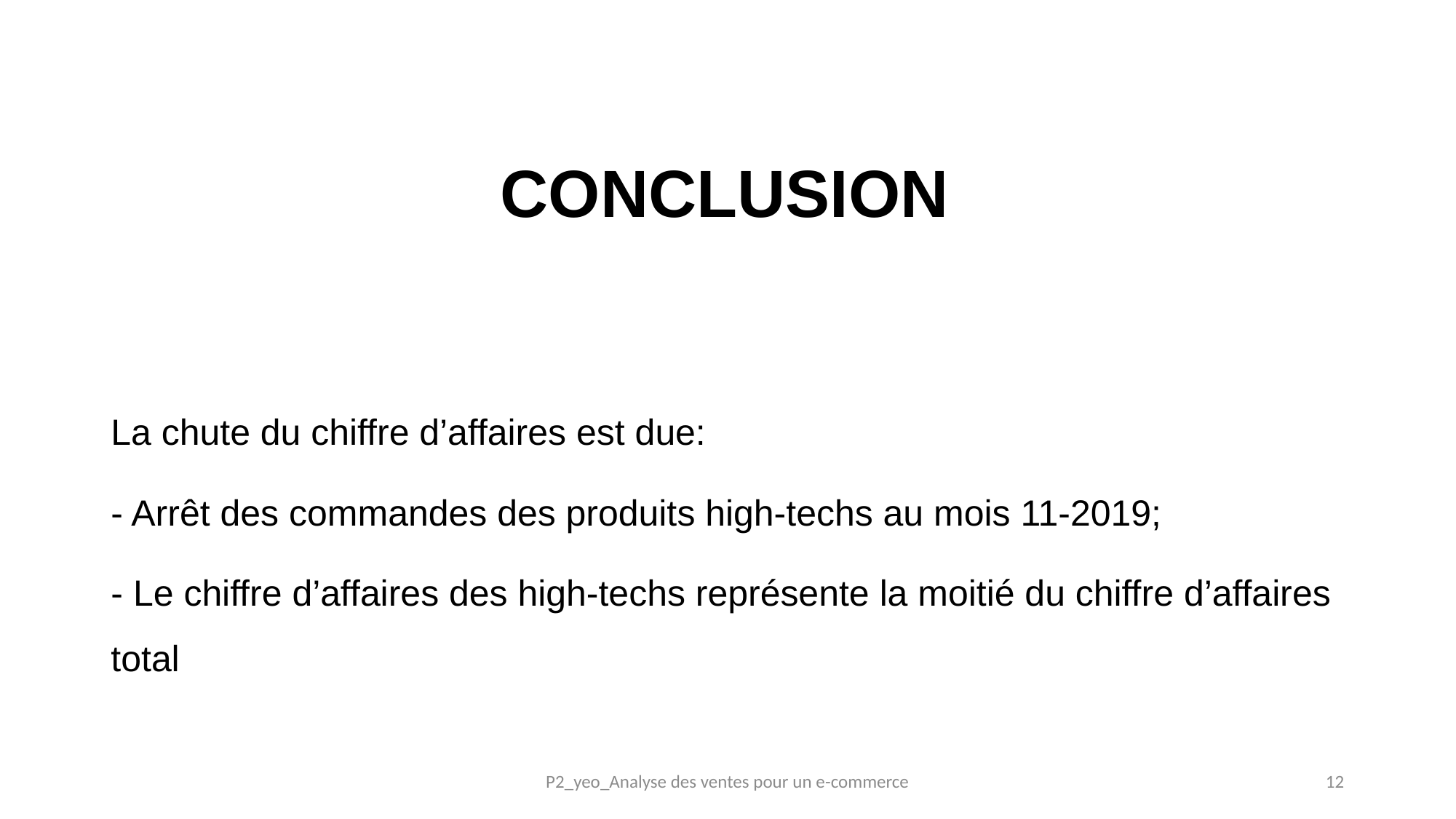

# CONCLUSION
La chute du chiffre d’affaires est due:
- Arrêt des commandes des produits high-techs au mois 11-2019;
- Le chiffre d’affaires des high-techs représente la moitié du chiffre d’affaires total

P2_yeo_Analyse des ventes pour un e-commerce
12